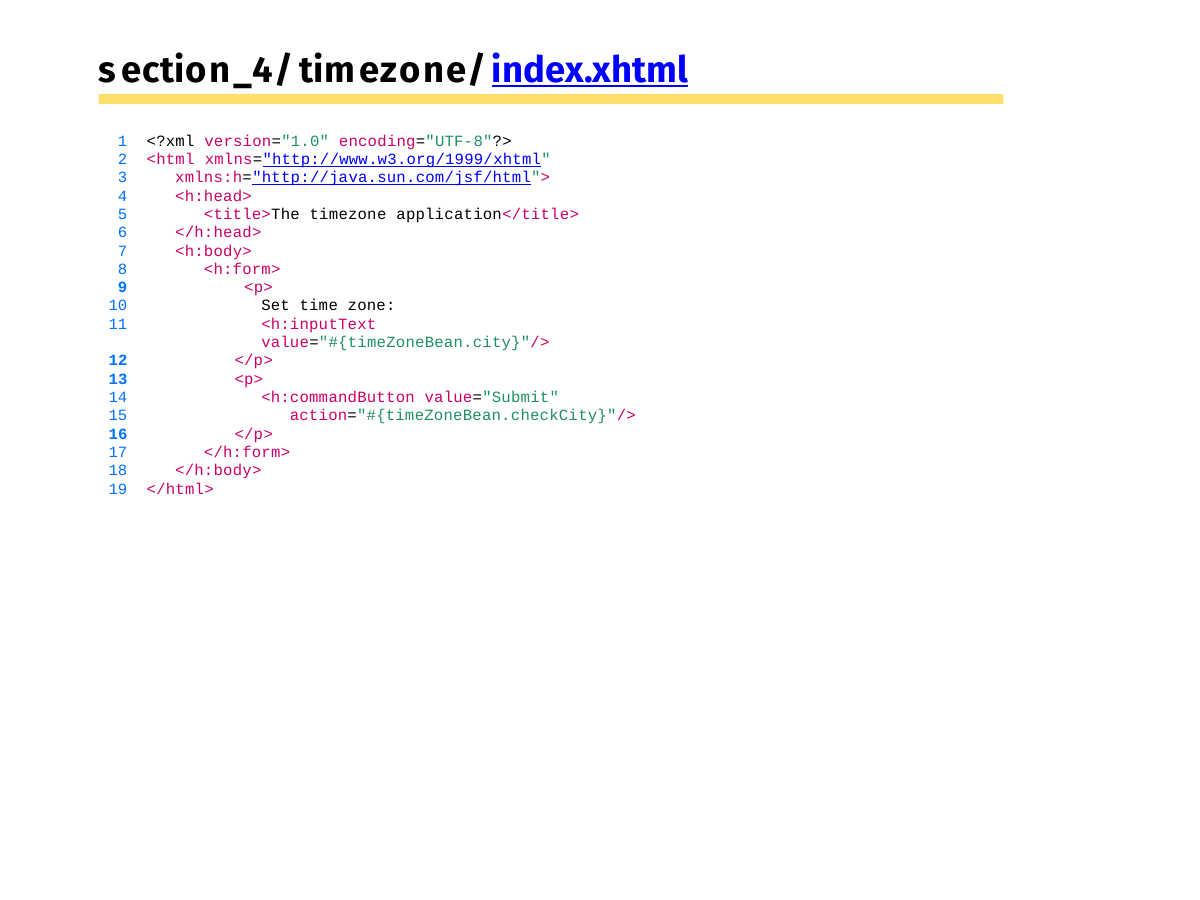

# section_4/timezone/index.xhtml
<?xml version="1.0" encoding="UTF-8"?>
<html xmlns="http://www.w3.org/1999/xhtml"
xmlns:h="http://java.sun.com/jsf/html">
<h:head>
<title>The timezone application</title>
</h:head>
<h:body>
<h:form>
9	<p>
Set time zone:
<h:inputText value="#{timeZoneBean.city}"/>
12	</p>
13	<p>
<h:commandButton value="Submit"
action="#{timeZoneBean.checkCity}"/>
16	</p>
</h:form>
</h:body>
</html>